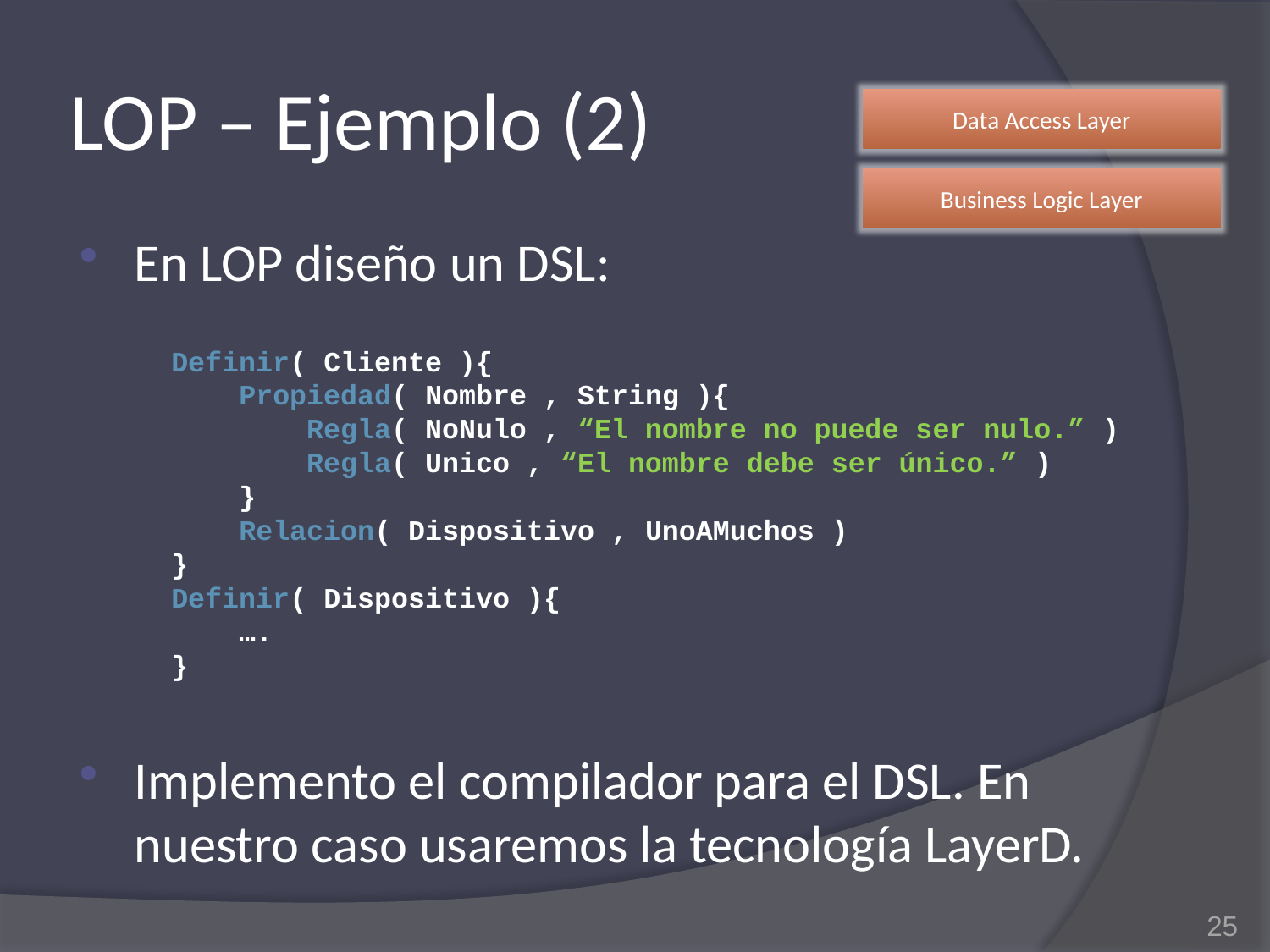

# LOP – Ejemplo (2)
Data Access Layer
Business Logic Layer
En LOP diseño un DSL:

Implemento el compilador para el DSL. En nuestro caso usaremos la tecnología LayerD.
Definir( Cliente ){
    Propiedad( Nombre , String ){
        Regla( NoNulo , “El nombre no puede ser nulo.” )
        Regla( Unico , “El nombre debe ser único.” )
    }
    Relacion( Dispositivo , UnoAMuchos )
}
Definir( Dispositivo ){
    ….
}
25